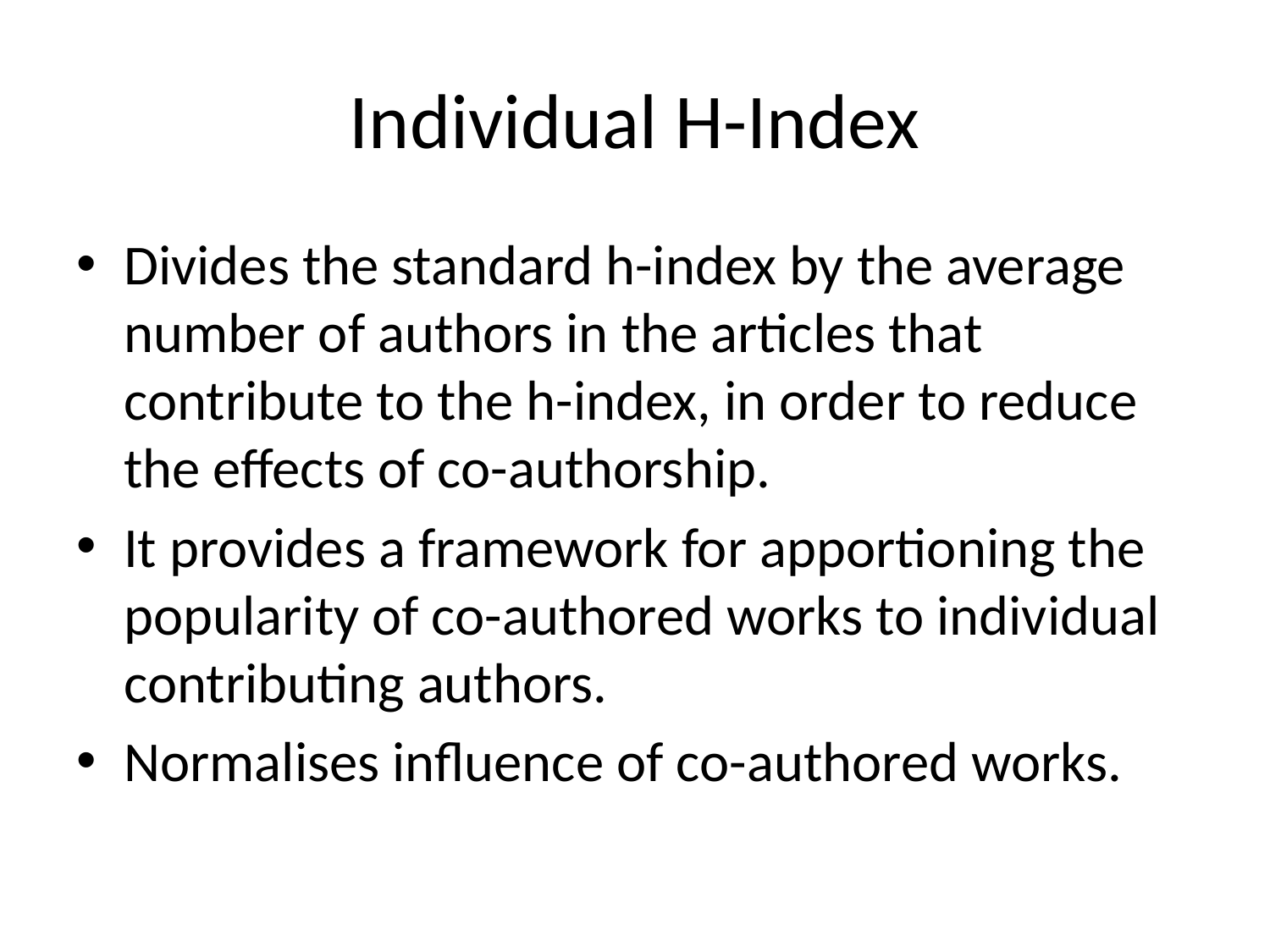

# Individual H-Index
Divides the standard h-index by the average number of authors in the articles that contribute to the h-index, in order to reduce the effects of co-authorship.
It provides a framework for apportioning the popularity of co-authored works to individual contributing authors.
Normalises influence of co-authored works.